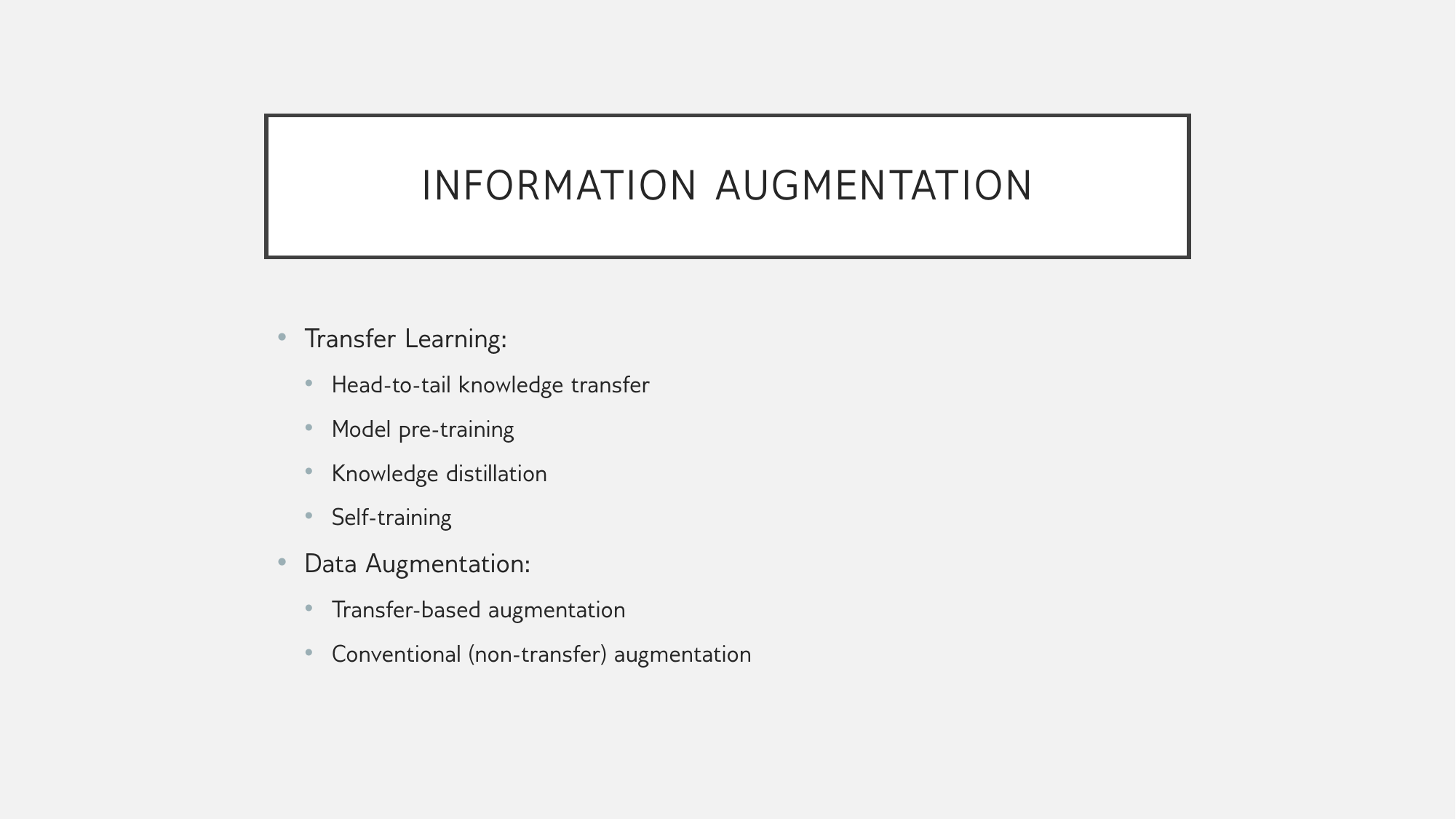

# Information augmentation
Transfer Learning:
Head-to-tail knowledge transfer
Model pre-training
Knowledge distillation
Self-training
Data Augmentation:
Transfer-based augmentation
Conventional (non-transfer) augmentation